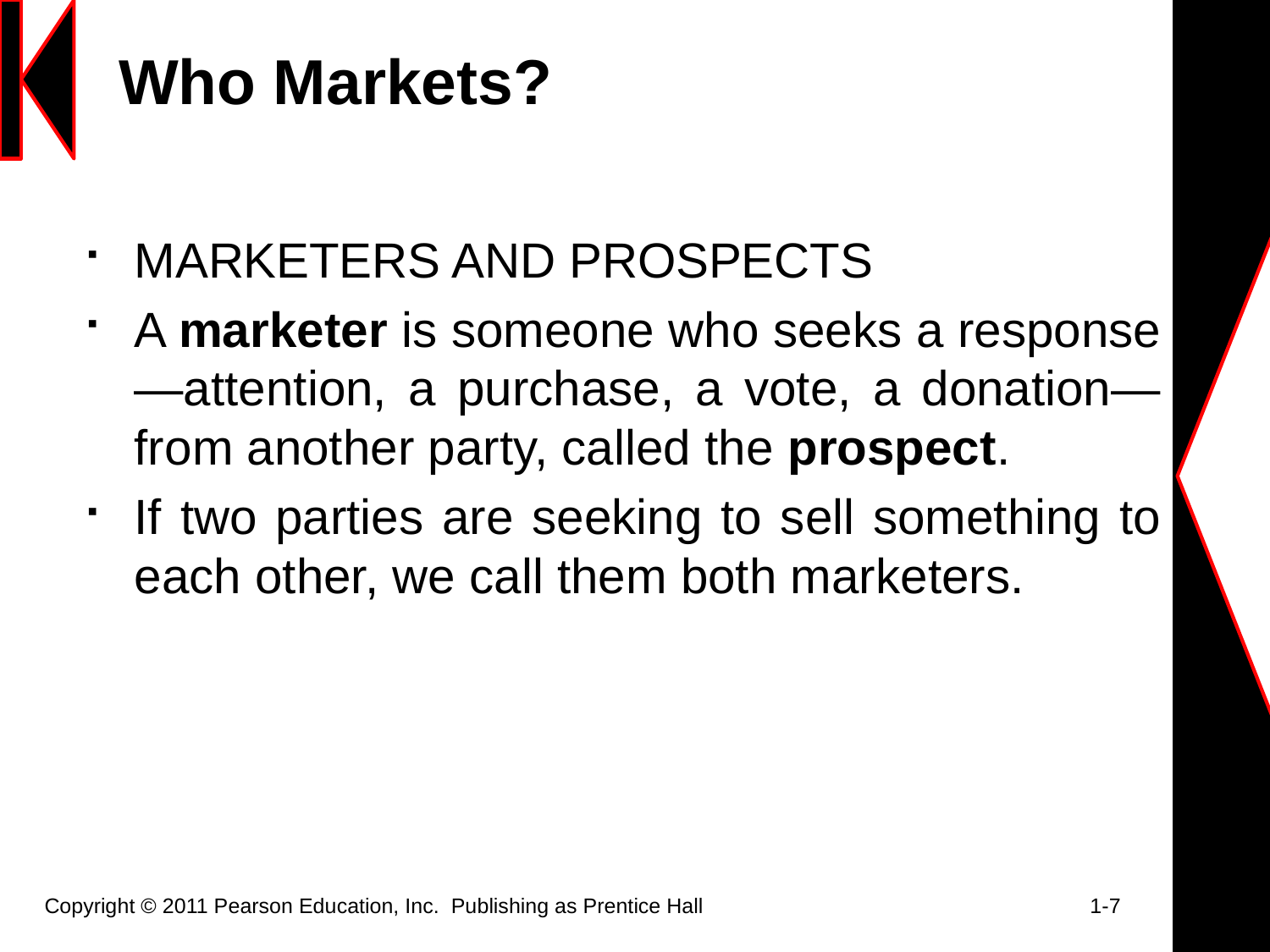

# Who Markets?
MARKETERS AND PROSPECTS
A marketer is someone who seeks a response—attention, a purchase, a vote, a donation—from another party, called the prospect.
If two parties are seeking to sell something to each other, we call them both marketers.
Copyright © 2011 Pearson Education, Inc.  Publishing as Prentice Hall			     1-7